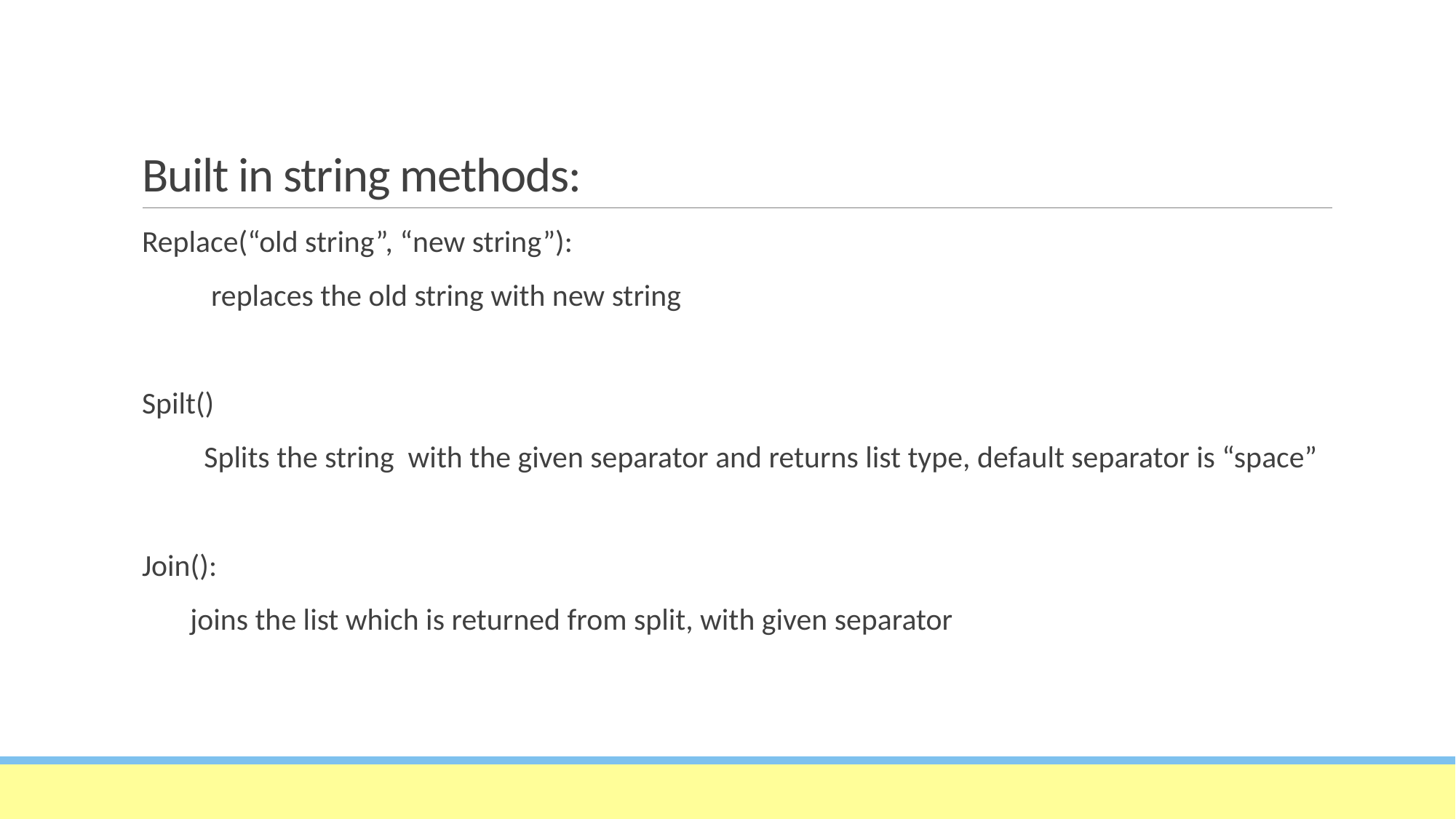

# Built in string methods:
Replace(“old string”, “new string”):
          replaces the old string with new string

Spilt()
         Splits the string  with the given separator and returns list type, default separator is “space”

Join():
       joins the list which is returned from split, with given separator